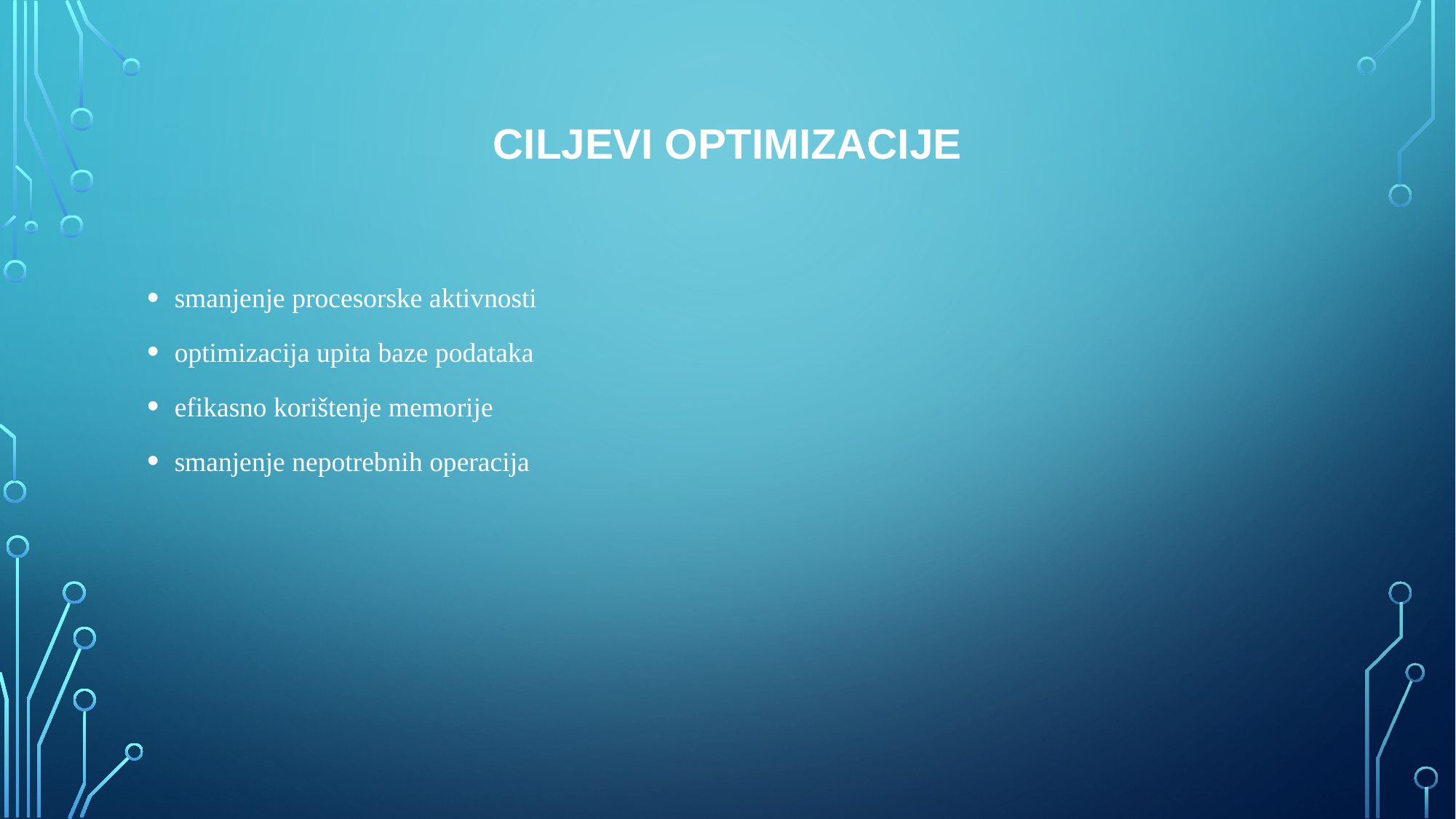

# Ciljevi optimizacije
smanjenje procesorske aktivnosti
optimizacija upita baze podataka
efikasno korištenje memorije
smanjenje nepotrebnih operacija